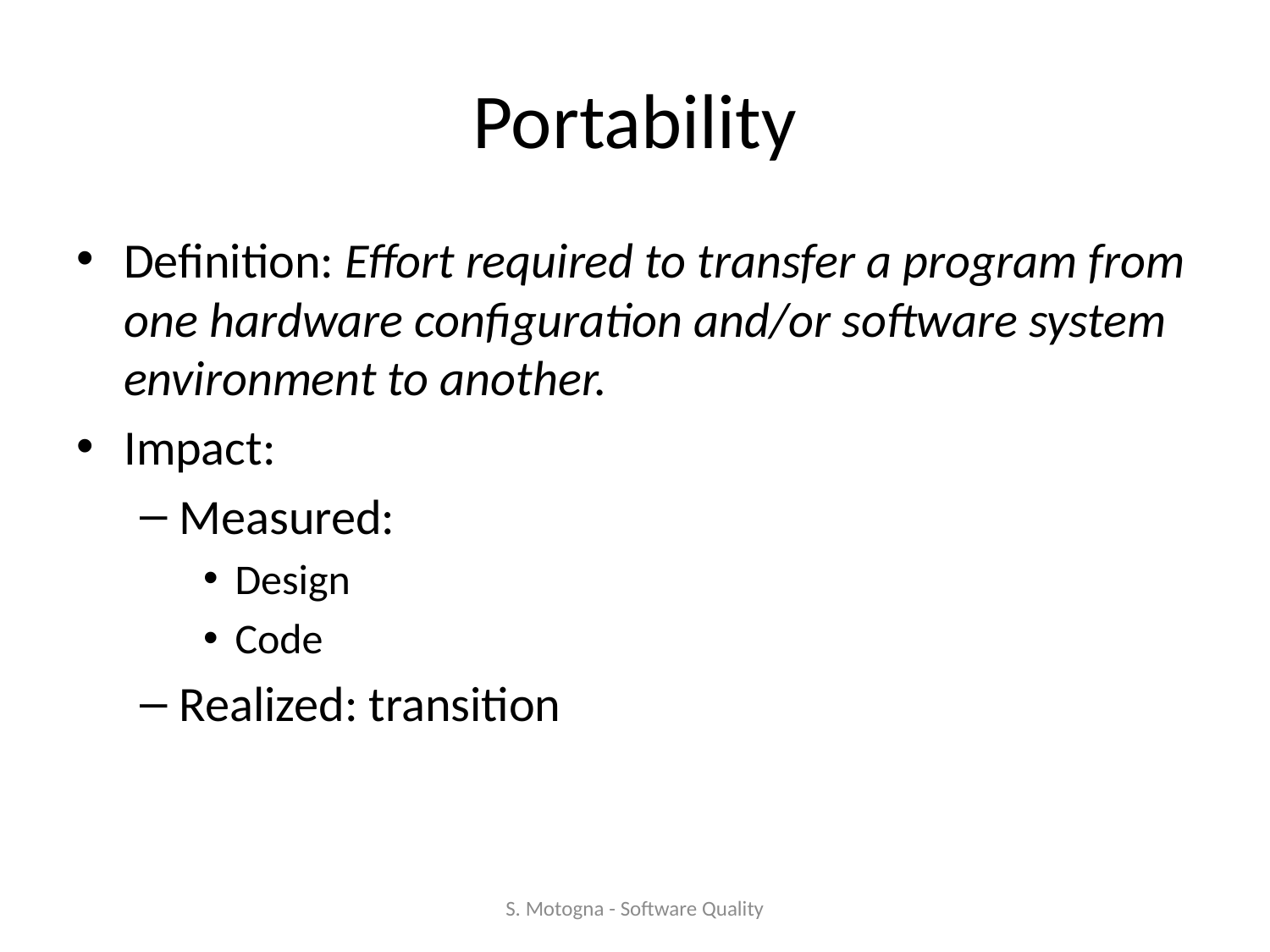

# Portability
Definition: Effort required to transfer a program from one hardware configuration and/or software system environment to another.
Impact:
Measured:
Design
Code
Realized: transition
S. Motogna - Software Quality